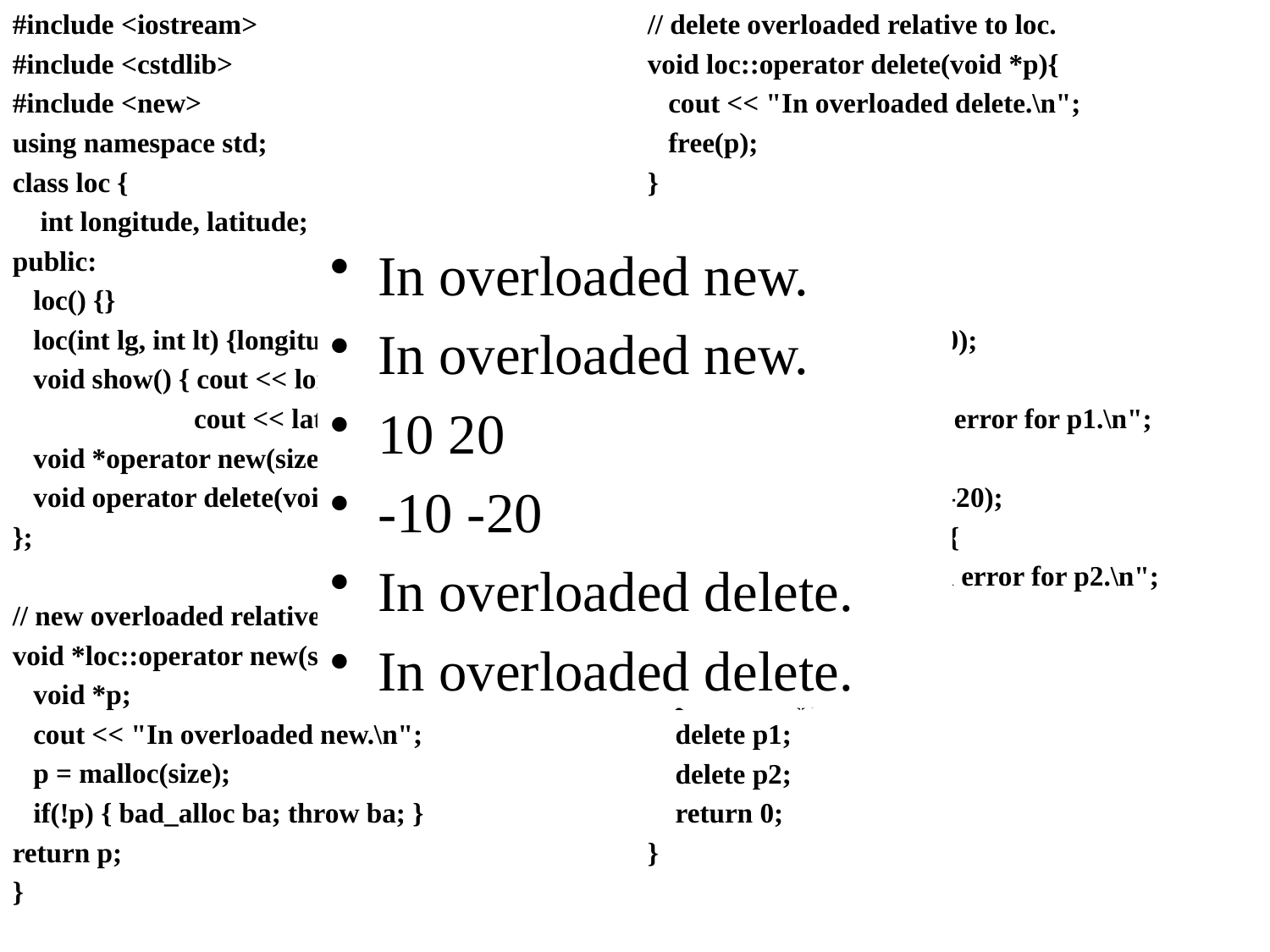

#include <iostream>
#include <cstdlib>
#include <new>
using namespace std;
class loc {
    int longitude, latitude;
public:
   loc() {}
   loc(int lg, int lt) {longitude = lg; latitude = lt;}
   void show() { cout << longitude << " ";
                          cout << latitude << "\n";}
   void *operator new(size_t size);
   void operator delete(void *p);
};

// new overloaded relative to loc.
void *loc::operator new(size_t size){
   void *p;
   cout << "In overloaded new.\n";
   p = malloc(size);
   if(!p) { bad_alloc ba; throw ba; }
return p;
}
// delete overloaded relative to loc.
void loc::operator delete(void *p){
   cout << "In overloaded delete.\n";
   free(p);
}

int main(){
   loc *p1, *p2;
   try {p1 = new loc (10, 20);
   } catch (bad_alloc xa) {
         cout << "Allocation error for p1.\n";
         return 1;}
    try {p2 = new loc (-10, -20);
     } catch (bad_alloc xa) {
          cout << "Allocation error for p2.\n";
        return 1;}
    p1->show();
    p2->show();
    delete p1;
    delete p2;
    return 0;
}
In overloaded new.
In overloaded new.
10 20
-10 -20
In overloaded delete.
In overloaded delete.